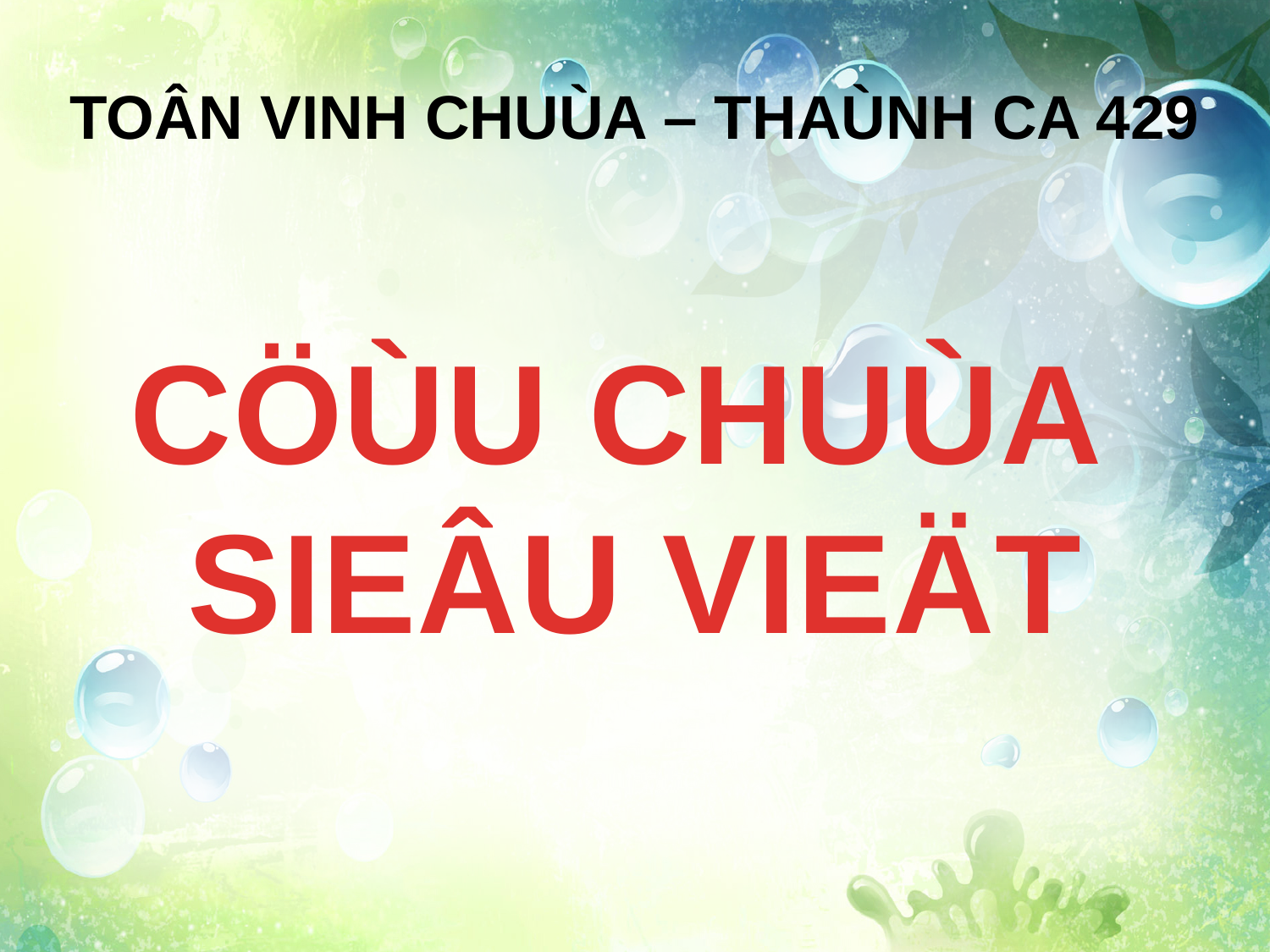

TOÂN VINH CHUÙA – THAÙNH CA 429
CÖÙU CHUÙA
SIEÂU VIEÄT